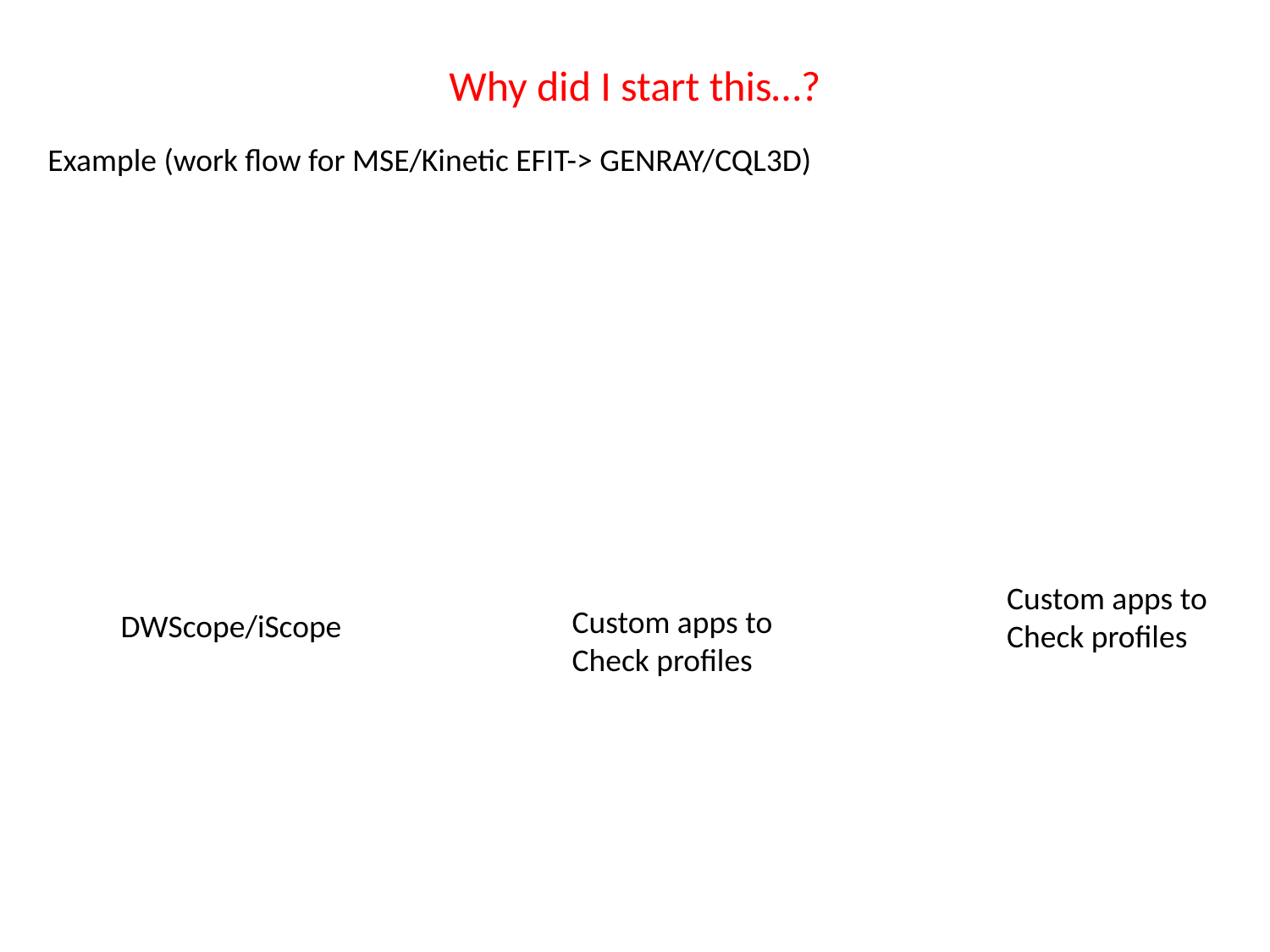

# Why did I start this…?
Example (work flow for MSE/Kinetic EFIT-> GENRAY/CQL3D)
Custom apps to
Check profiles
Custom apps to
Check profiles
DWScope/iScope